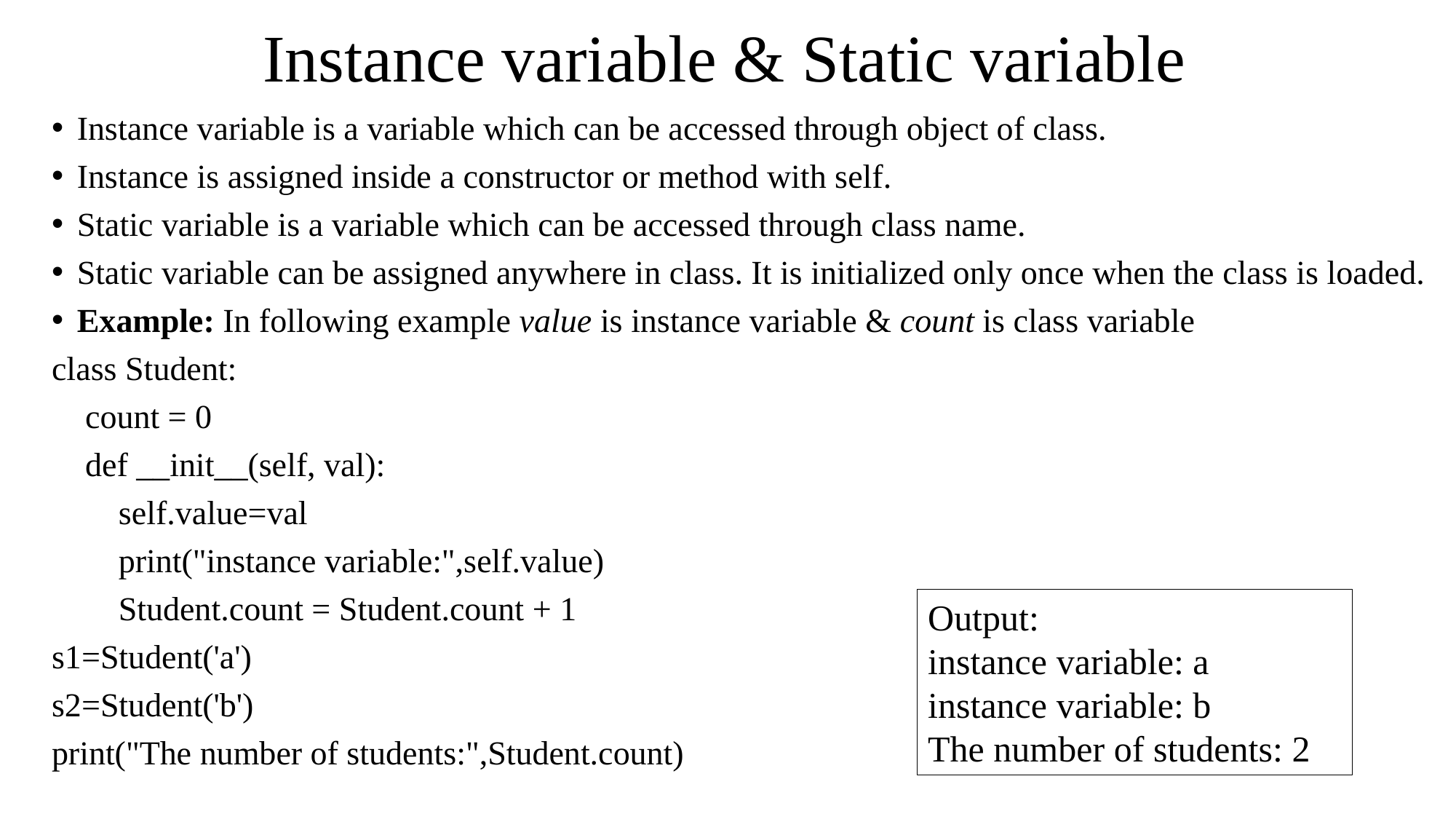

# Instance variable & Static variable
Instance variable is a variable which can be accessed through object of class.
Instance is assigned inside a constructor or method with self.
Static variable is a variable which can be accessed through class name.
Static variable can be assigned anywhere in class. It is initialized only once when the class is loaded.
Example: In following example value is instance variable & count is class variable
class Student:
    count = 0
    def __init__(self, val):
        self.value=val
        print("instance variable:",self.value)
        Student.count = Student.count + 1
s1=Student('a')
s2=Student('b')
print("The number of students:",Student.count)
Output:
instance variable: a
instance variable: b
The number of students: 2